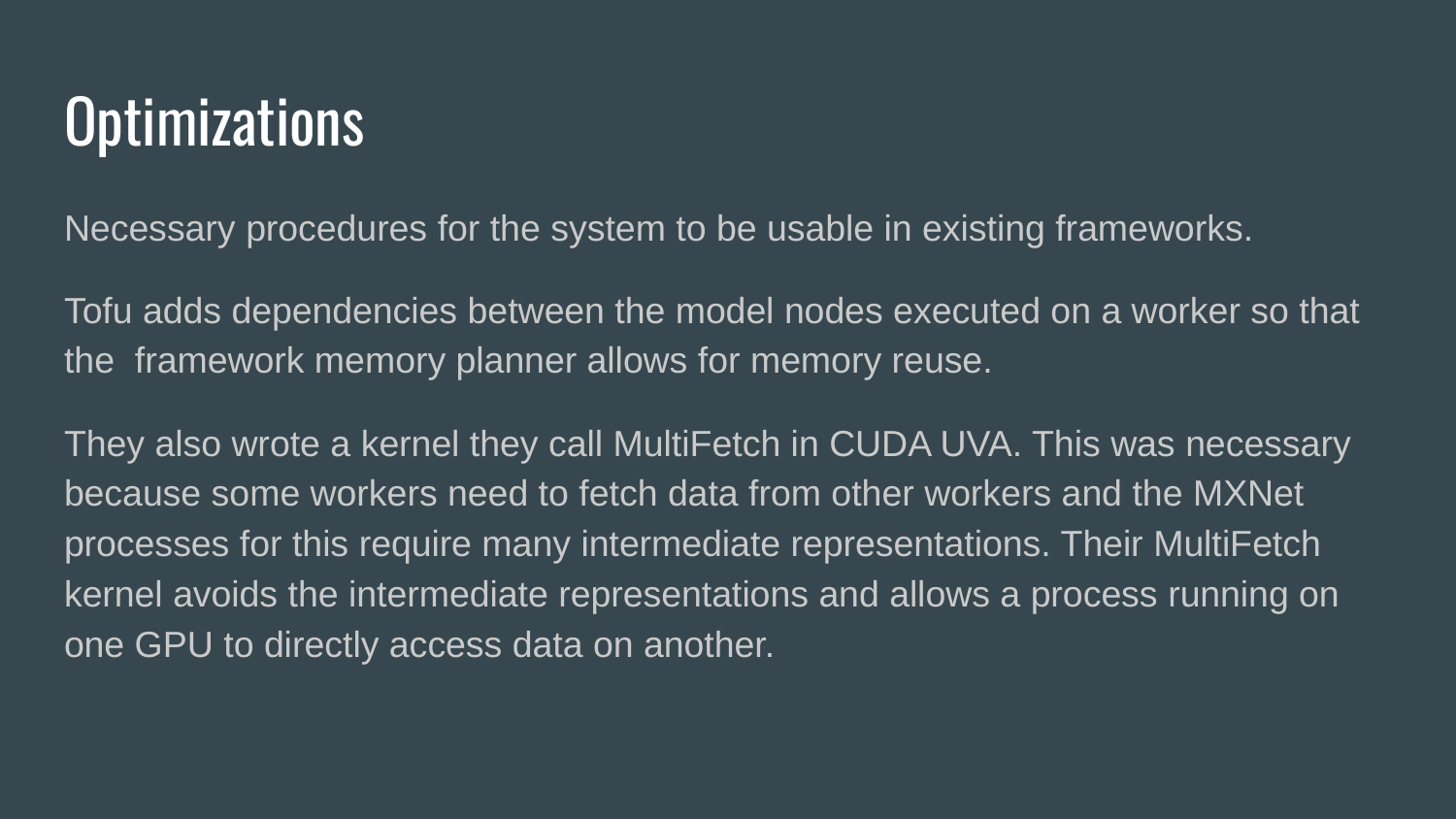

# Optimizations
Necessary procedures for the system to be usable in existing frameworks.
Tofu adds dependencies between the model nodes executed on a worker so that the  framework memory planner allows for memory reuse.
They also wrote a kernel they call MultiFetch in CUDA UVA. This was necessary because some workers need to fetch data from other workers and the MXNet processes for this require many intermediate representations. Their MultiFetch kernel avoids the intermediate representations and allows a process running on one GPU to directly access data on another.